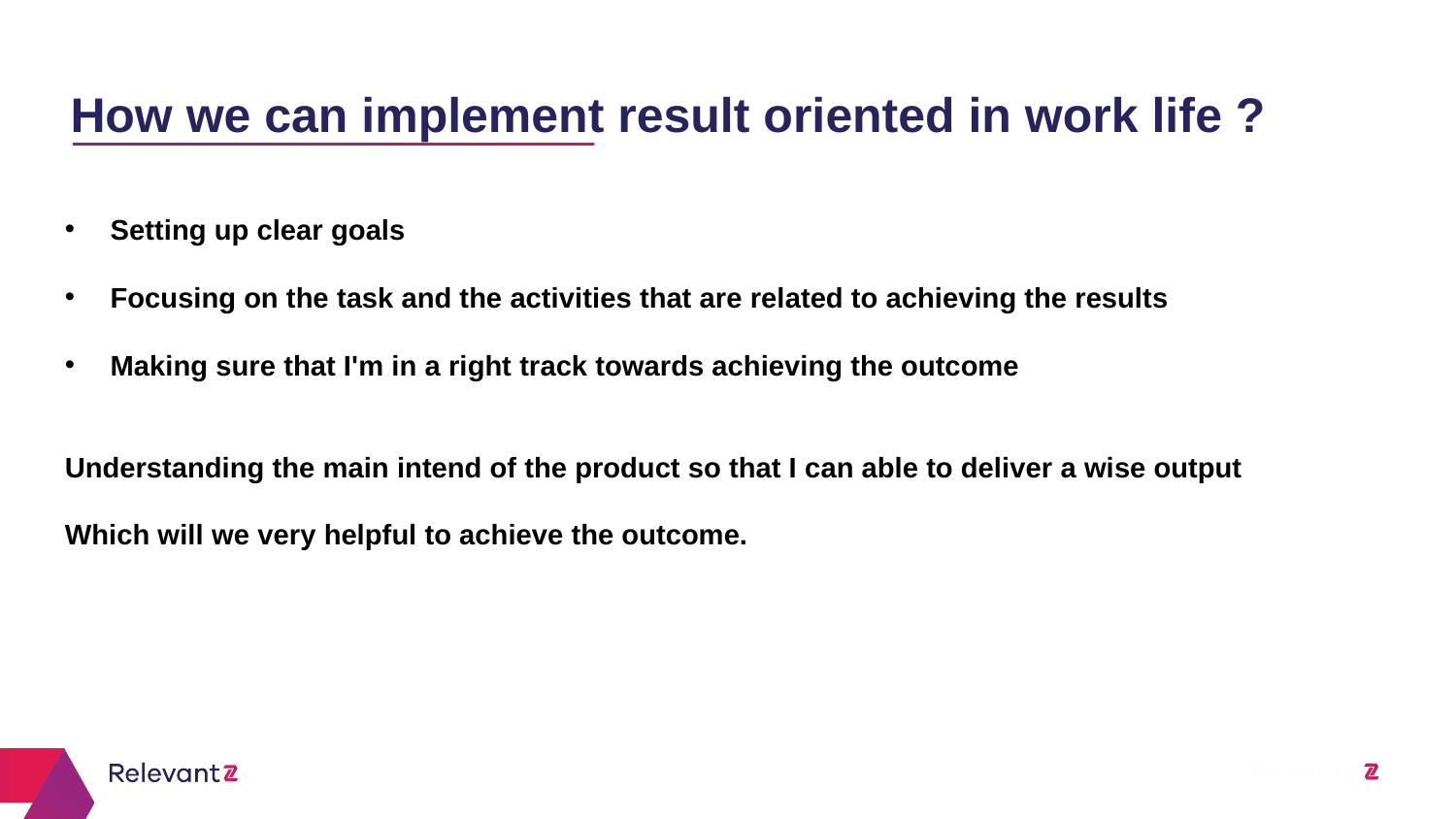

# How we can implement result oriented in work life ?
Setting up clear goals

Focusing on the task and the activities that are related to achieving the results

Making sure that I'm in a right track towards achieving the outcome

Understanding the main intend of the product so that I can able to deliver a wise output

Which will we very helpful to achieve the outcome.